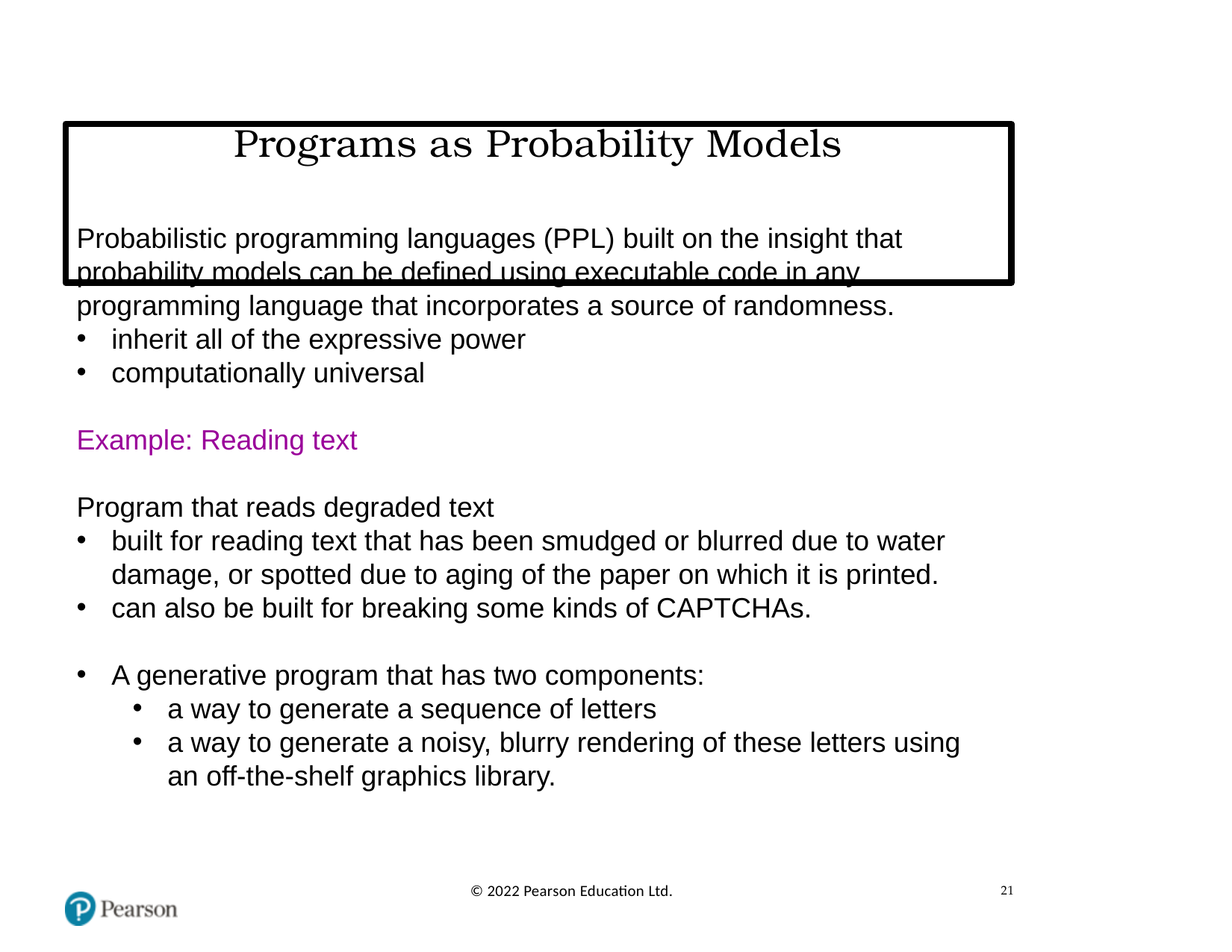

# Programs as Probability Models
Probabilistic programming languages (PPL) built on the insight that probability models can be defined using executable code in any programming language that incorporates a source of randomness.
inherit all of the expressive power
computationally universal

Example: Reading text

Program that reads degraded text
built for reading text that has been smudged or blurred due to water damage, or spotted due to aging of the paper on which it is printed.
can also be built for breaking some kinds of CAPTCHAs.

A generative program that has two components:
a way to generate a sequence of letters
a way to generate a noisy, blurry rendering of these letters using an off-the-shelf graphics library.

21